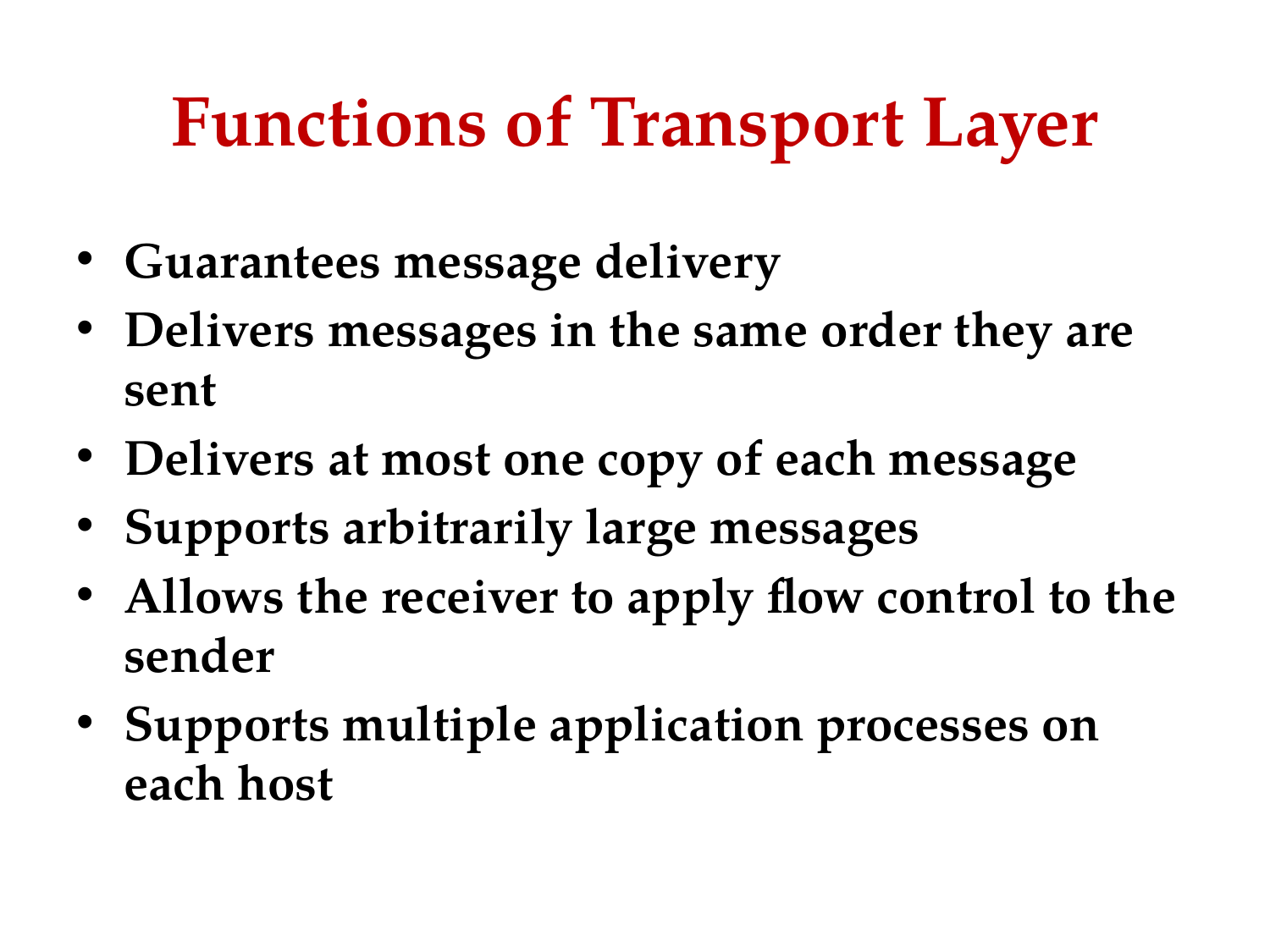

# Functions of Transport Layer
Guarantees message delivery
Delivers messages in the same order they are sent
Delivers at most one copy of each message
Supports arbitrarily large messages
Allows the receiver to apply flow control to the sender
Supports multiple application processes on each host